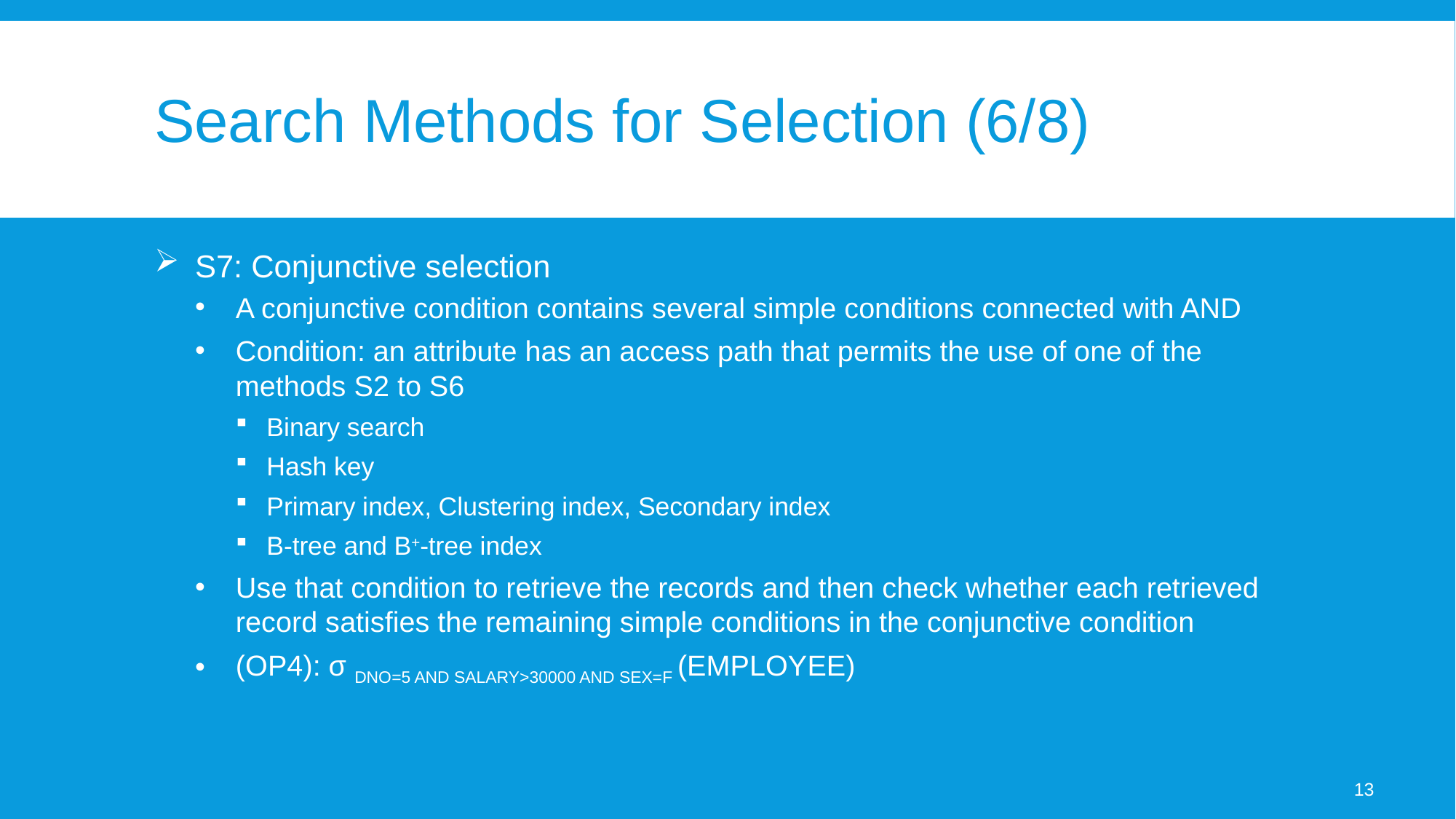

# Search Methods for Selection (6/8)
S7: Conjunctive selection
A conjunctive condition contains several simple conditions connected with AND
Condition: an attribute has an access path that permits the use of one of the methods S2 to S6
Binary search
Hash key
Primary index, Clustering index, Secondary index
B-tree and B+-tree index
Use that condition to retrieve the records and then check whether each retrieved record satisfies the remaining simple conditions in the conjunctive condition
(OP4): σ DNO=5 AND SALARY>30000 AND SEX=F (EMPLOYEE)

13